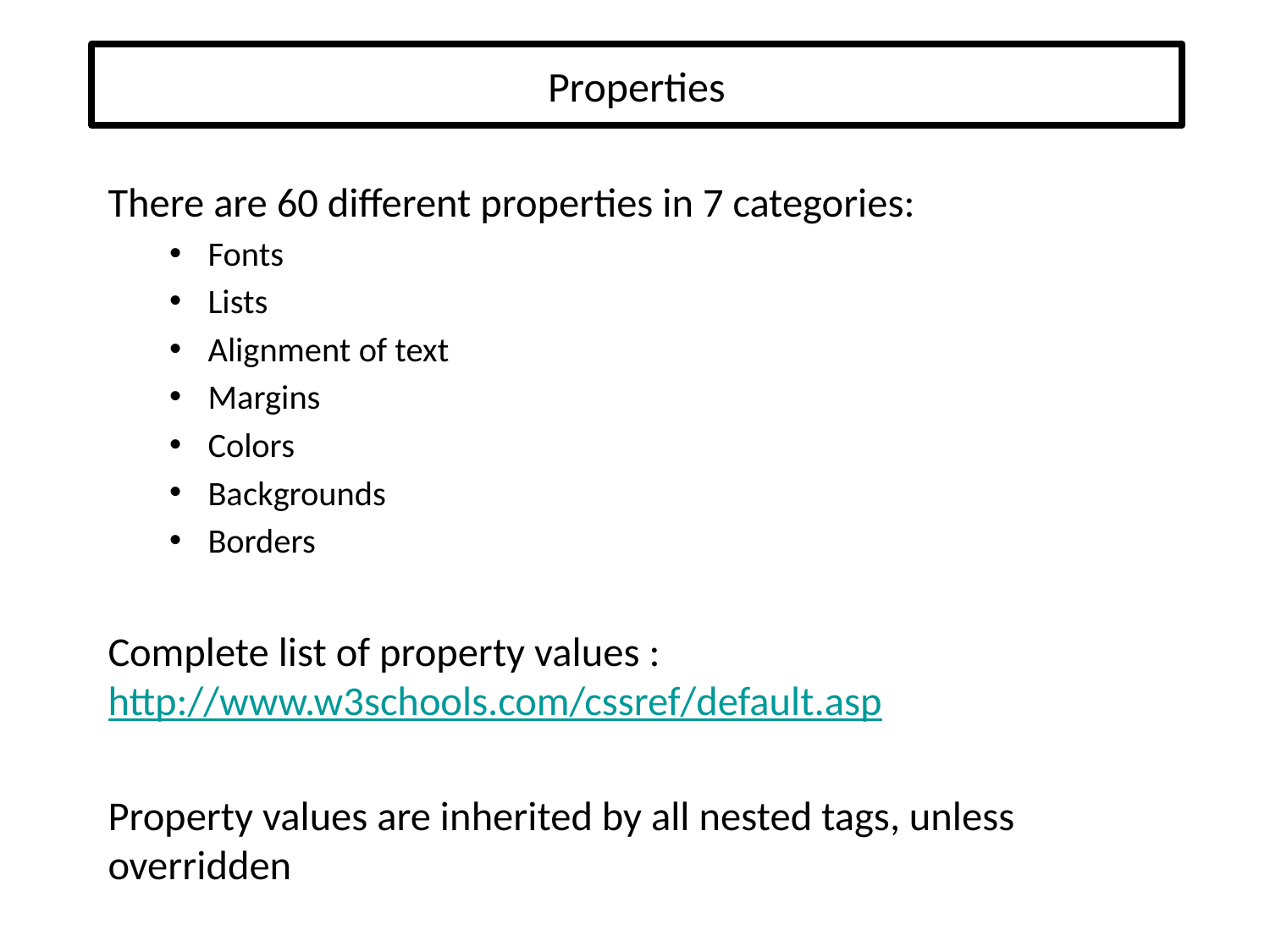

# Properties
There are 60 different properties in 7 categories:
Fonts
Lists
Alignment of text
Margins
Colors
Backgrounds
Borders

Complete list of property values :
http://www.w3schools.com/cssref/default.asp

Property values are inherited by all nested tags, unless overridden